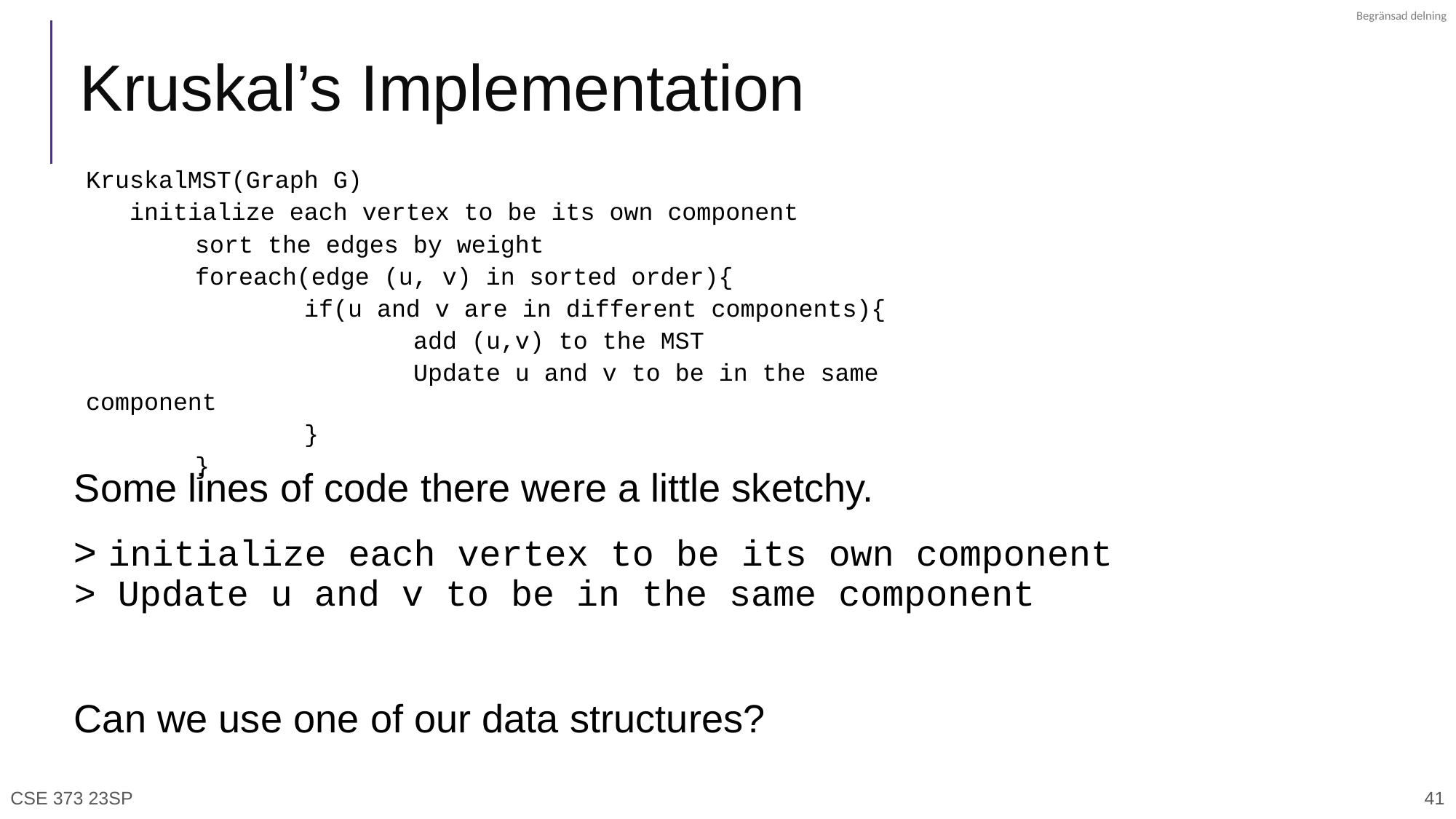

# Kruskal’s Implementation
KruskalMST(Graph G)
   initialize each vertex to be its own component
	sort the edges by weight
	foreach(edge (u, v) in sorted order){
		if(u and v are in different components){
			add (u,v) to the MST
			Update u and v to be in the same component
		}
	}
Some lines of code there were a little sketchy.
> initialize each vertex to be its own component
> Update u and v to be in the same component

Can we use one of our data structures?